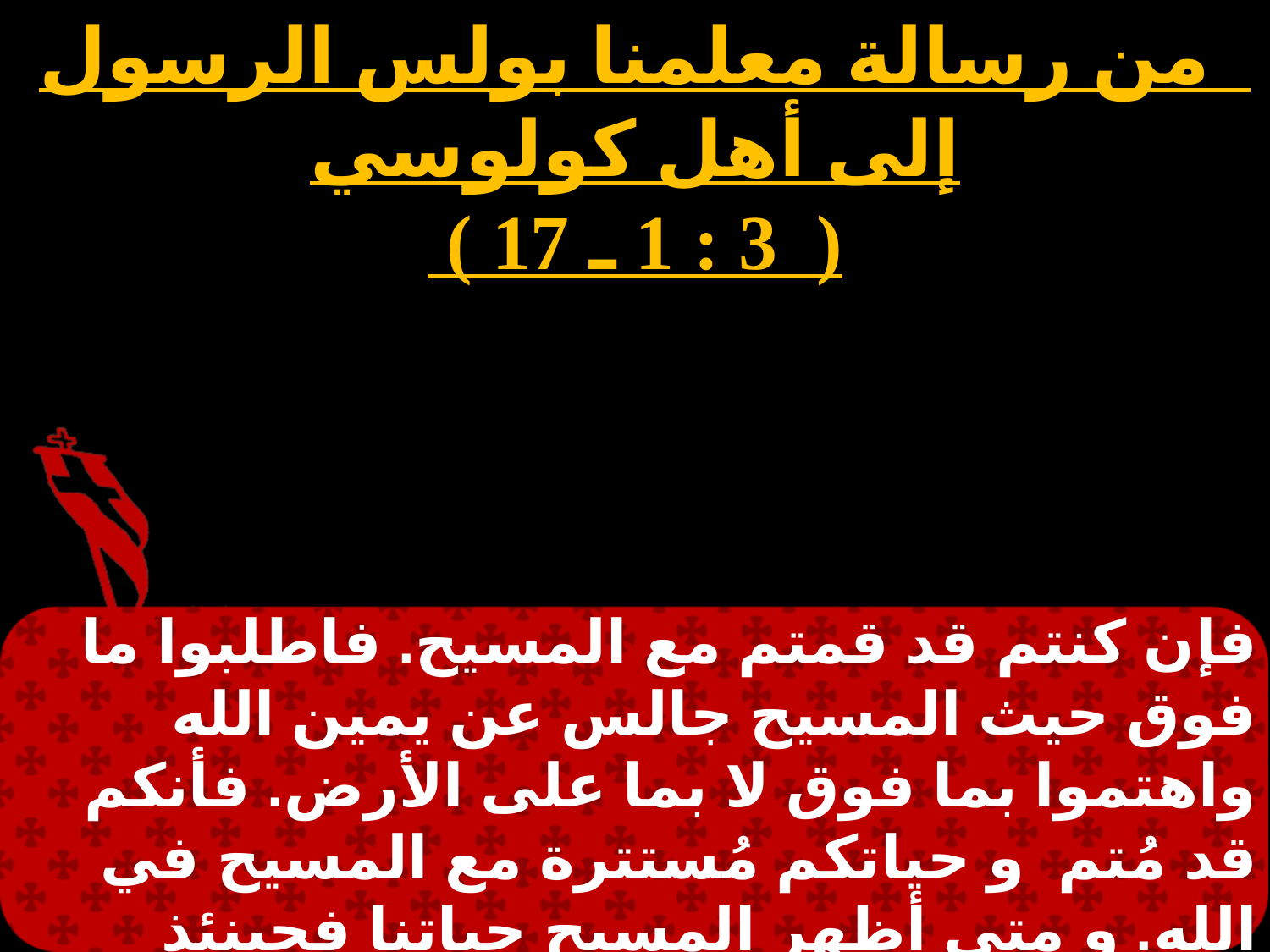

من رسالة معلمنا بولس الرسول إلى أهل كولوسي
(  3 : 1 ـ 17 )
# الأحد 3
فإن كنتم قد قمتم مع المسيح. فاطلبوا ما فوق حيث المسيح جالس عن يمين الله واهتموا بما فوق لا بما على الأرض. فأنكم قد مُتم  و حياتكم مُستترة مع المسيح في الله. و متى أظهر المسيح حياتنا فحينئذ هناك